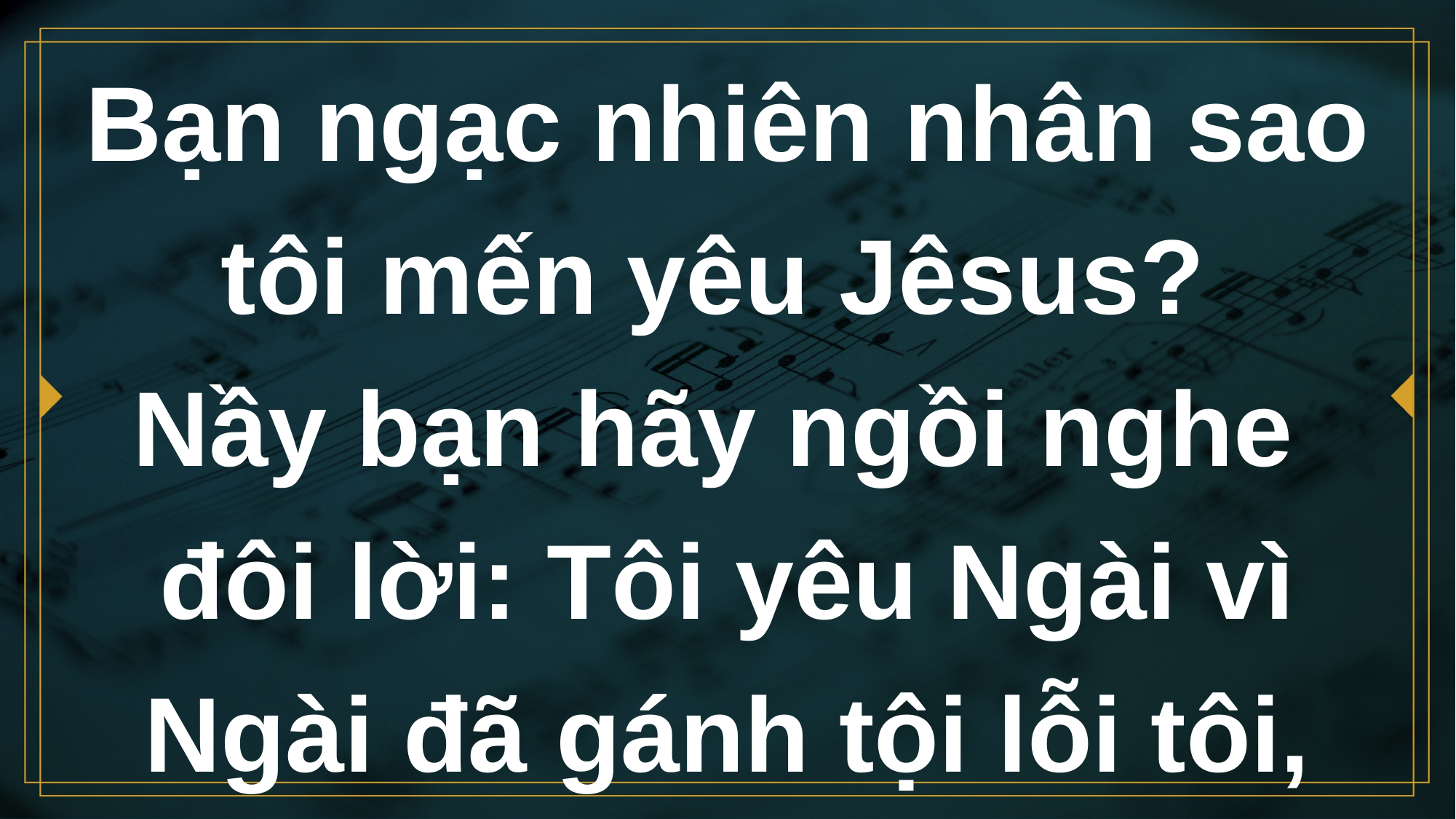

# Bạn ngạc nhiên nhân sao tôi mến yêu Jêsus? Nầy bạn hãy ngồi nghe đôi lời: Tôi yêu Ngài vì Ngài đã gánh tội lỗi tôi,